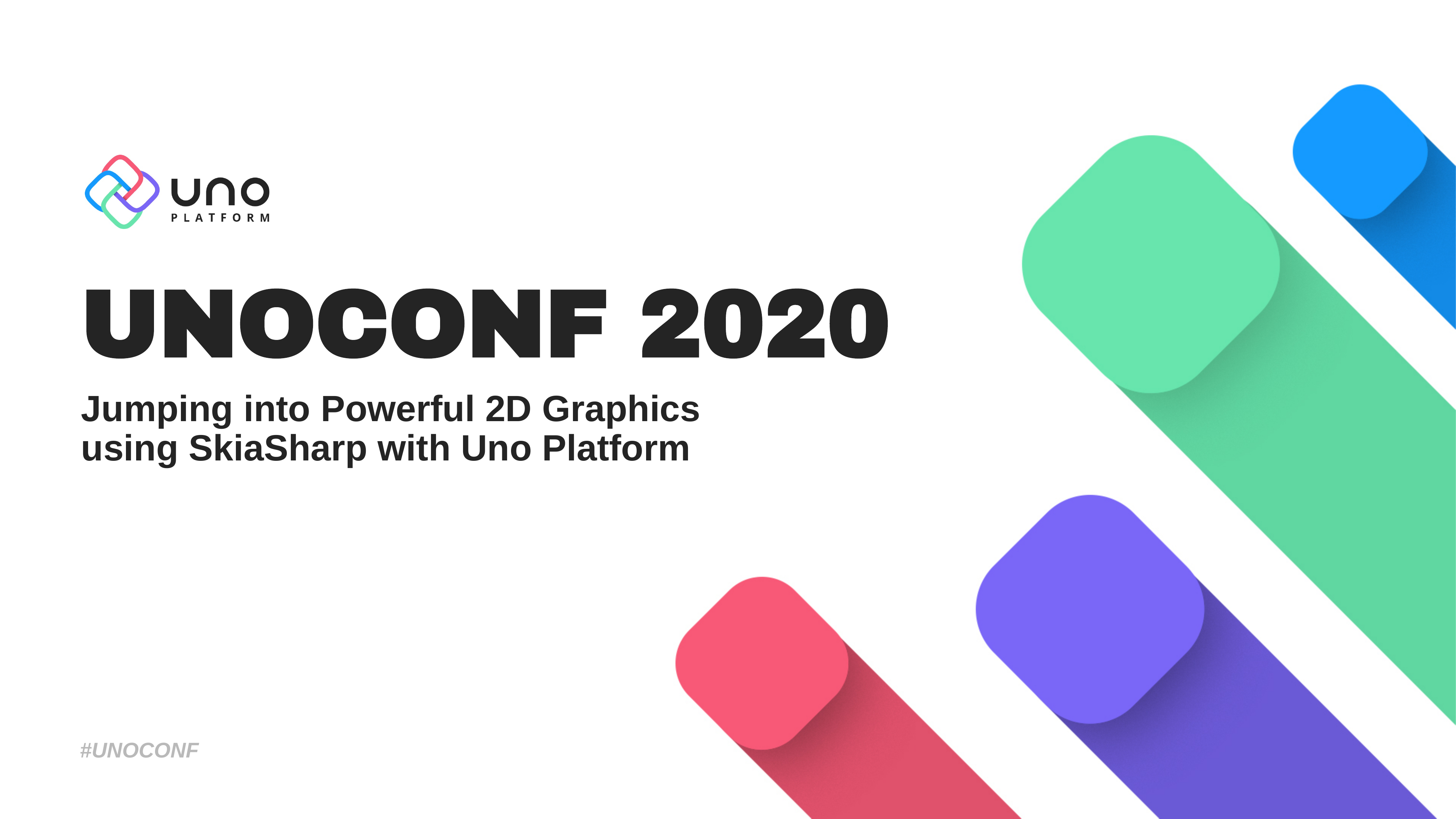

# Jumping into Powerful 2D Graphics using SkiaSharp with Uno Platform